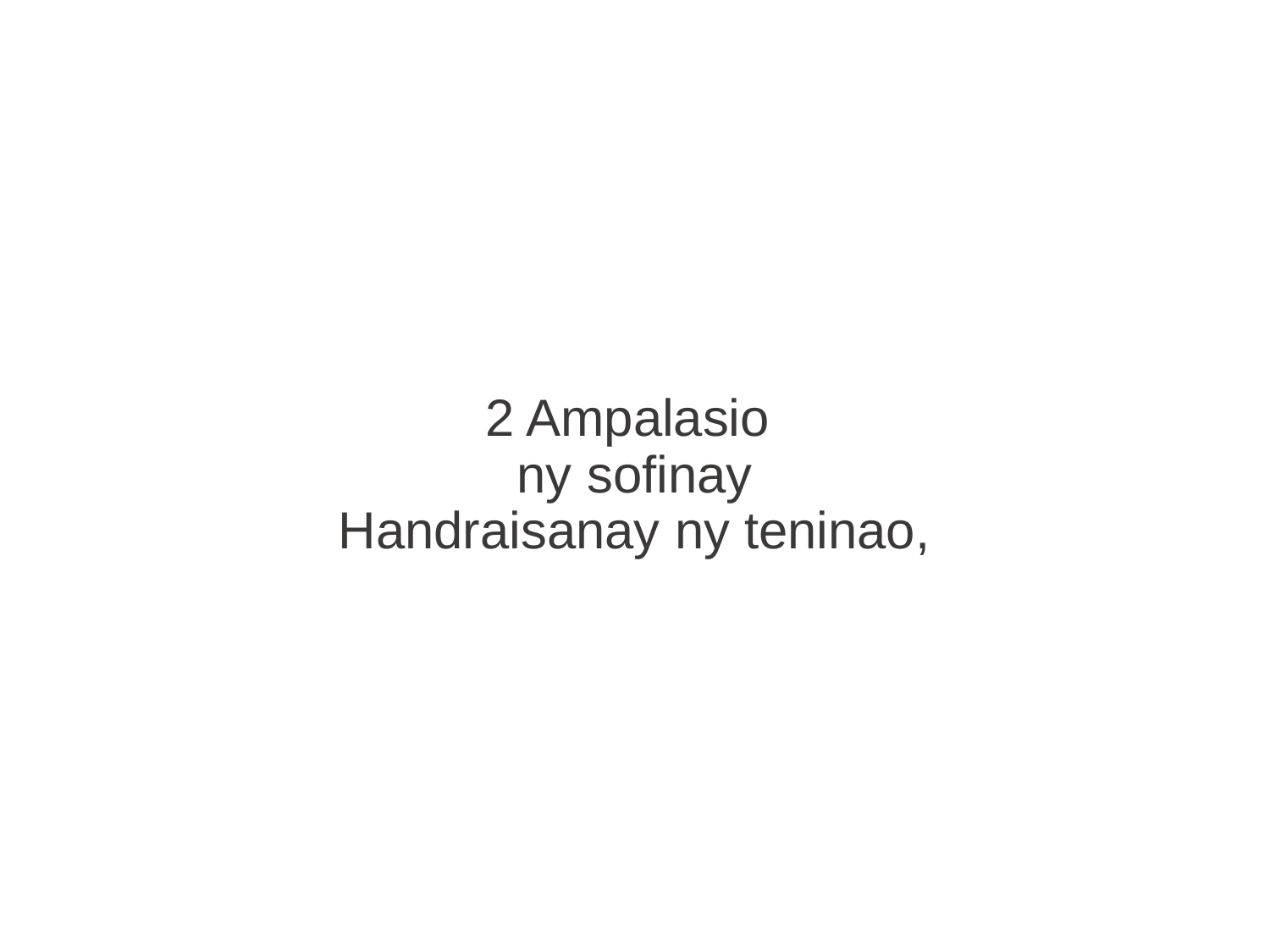

2 Ampalasio
ny sofinay
Handraisanay ny teninao,